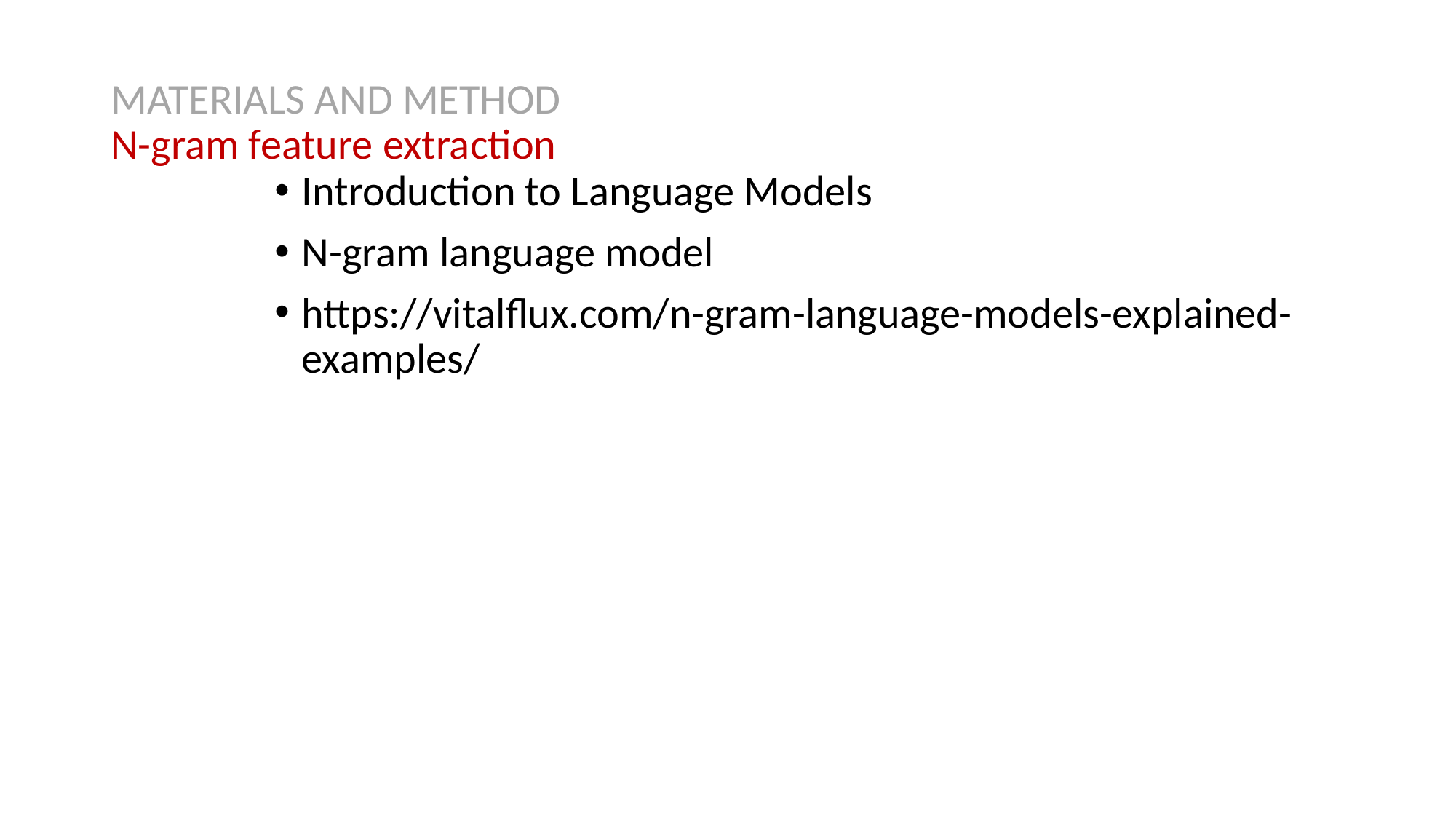

# MATERIALS AND METHOD N-gram feature extraction
Introduction to Language Models
N-gram language model
https://vitalflux.com/n-gram-language-models-explained-examples/